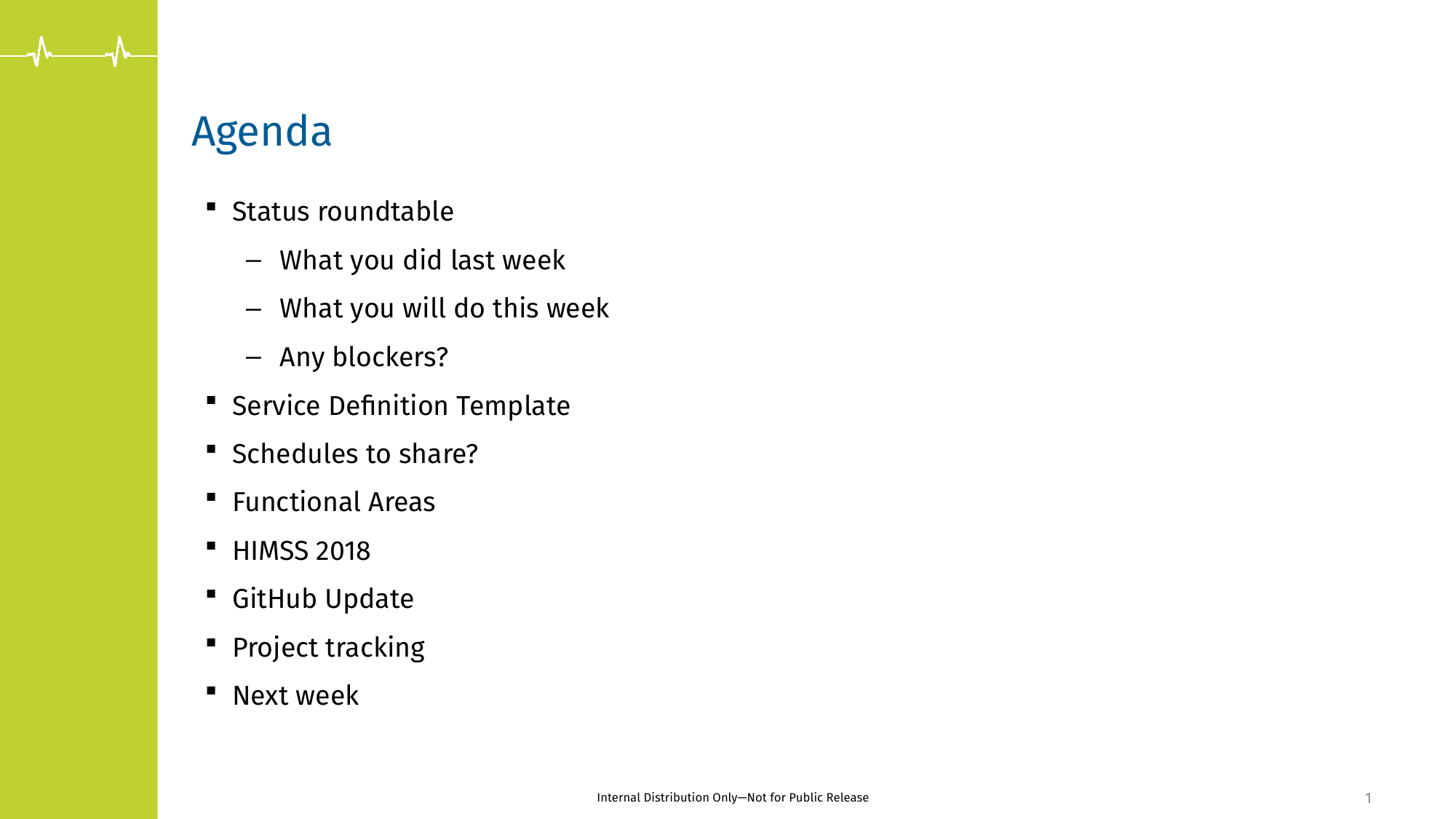

# Agenda
Status roundtable
What you did last week
What you will do this week
Any blockers?
Service Definition Template
Schedules to share?
Functional Areas
HIMSS 2018
GitHub Update
Project tracking
Next week
1